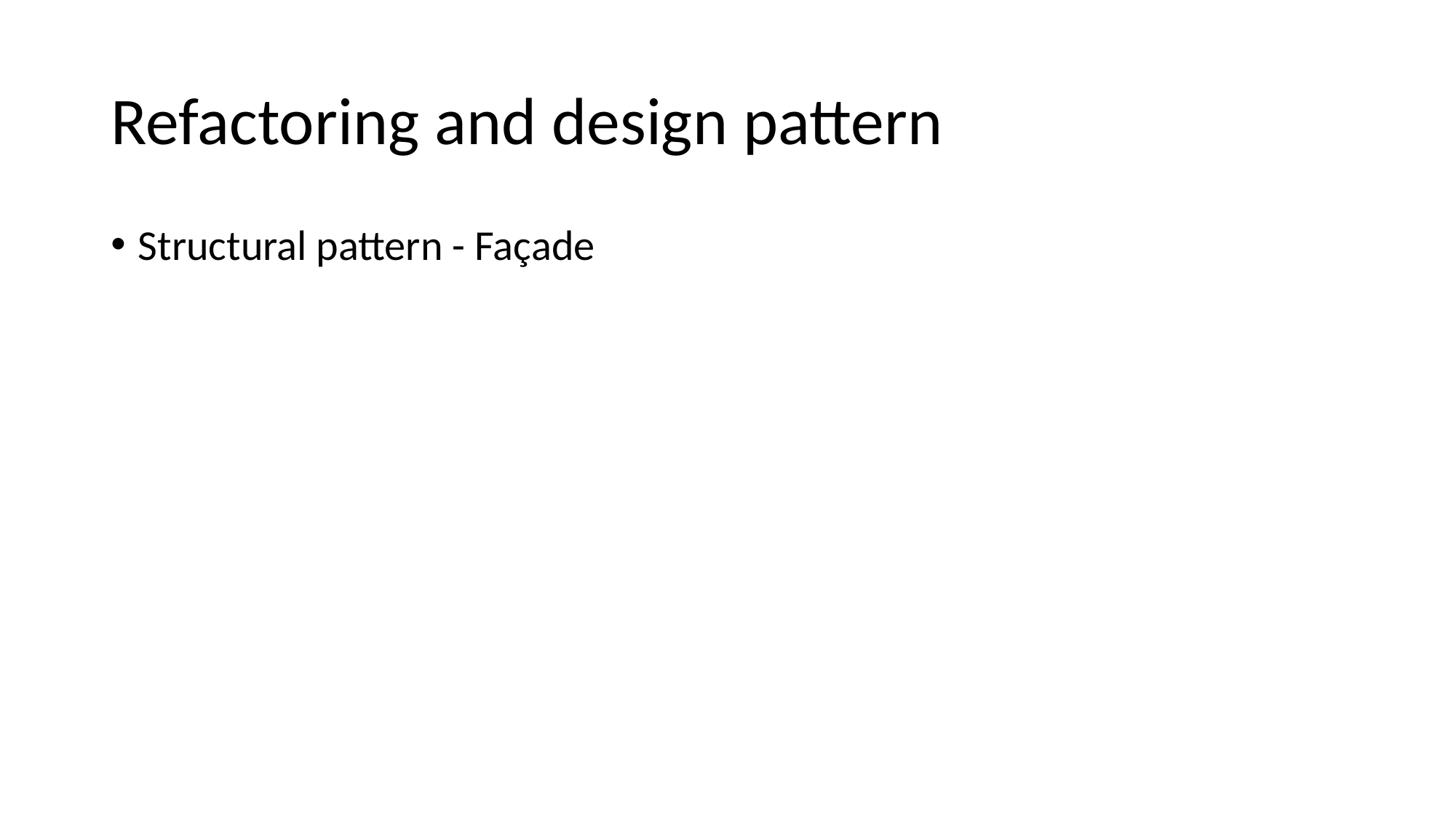

# Refactoring and design pattern
Structural pattern - Façade